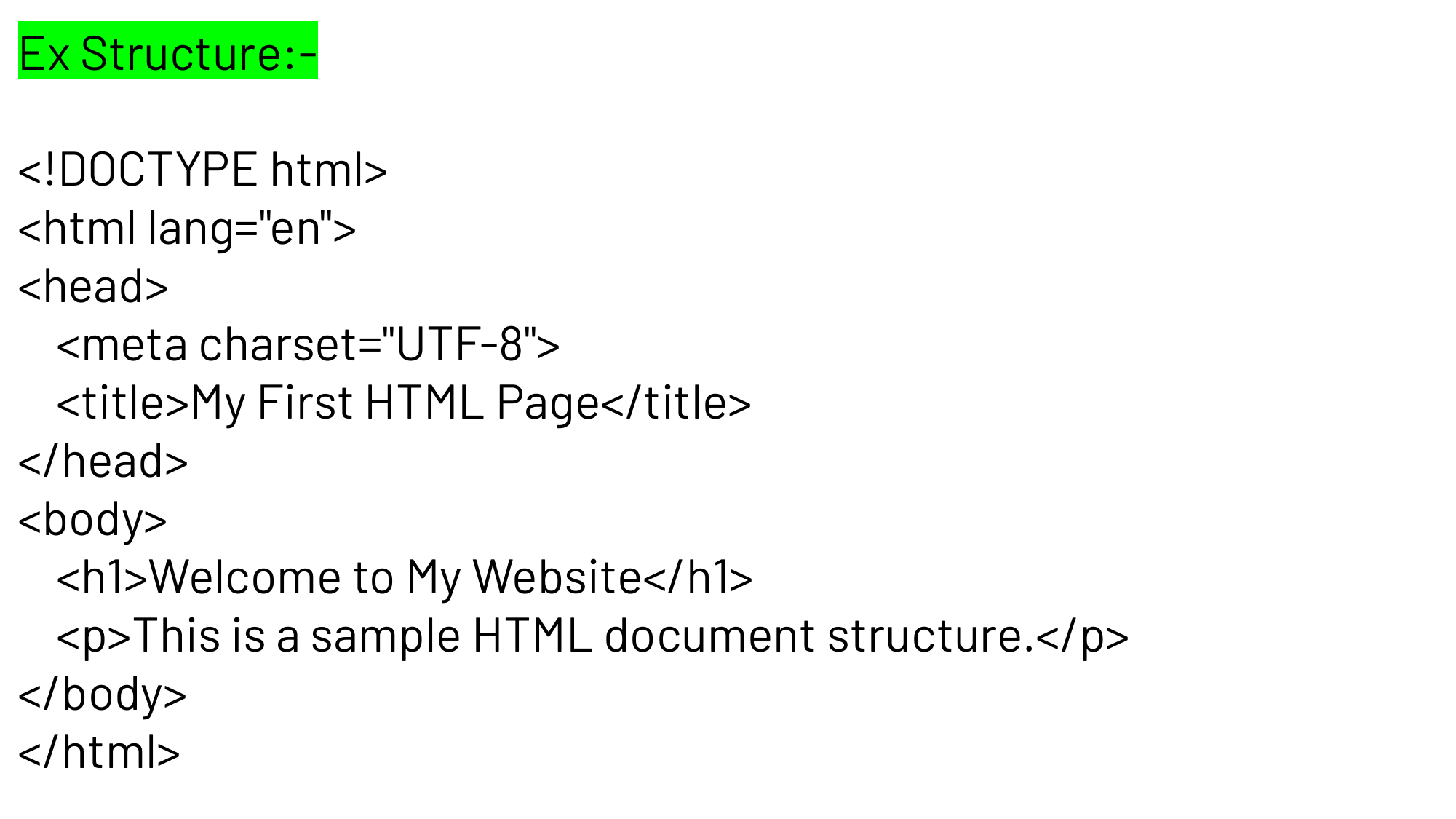

Ex Structure:-

<!DOCTYPE html>
<html lang="en">
<head>
    <meta charset="UTF-8">
    <title>My First HTML Page</title>
</head>
<body>
    <h1>Welcome to My Website</h1>
    <p>This is a sample HTML document structure.</p>
</body>
</html>